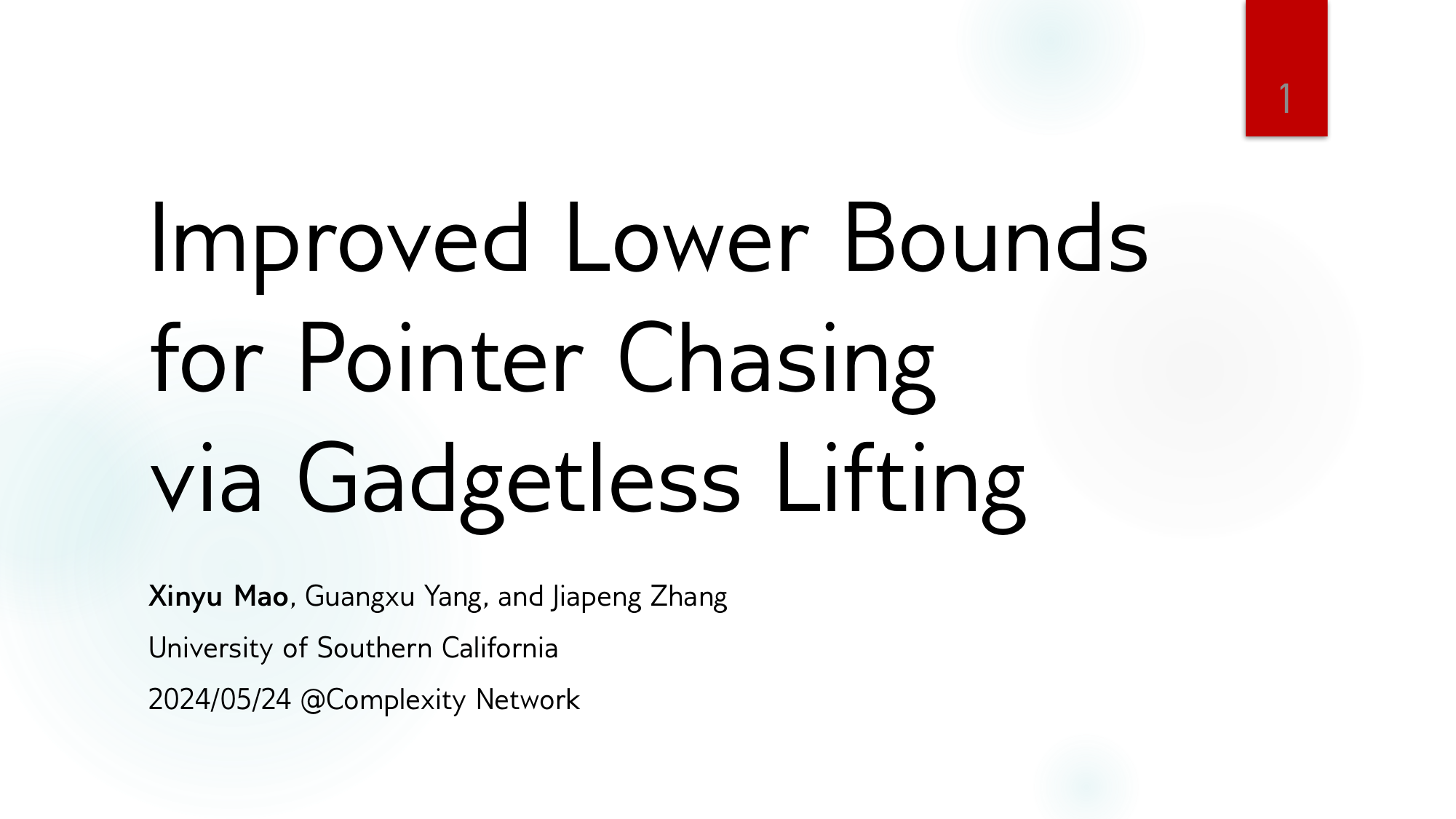

1
# Improved Lower Bounds for Pointer Chasing via Gadgetless Lifting
Xinyu Mao, Guangxu Yang, and Jiapeng Zhang
University of Southern California
2024/05/24 @Complexity Network